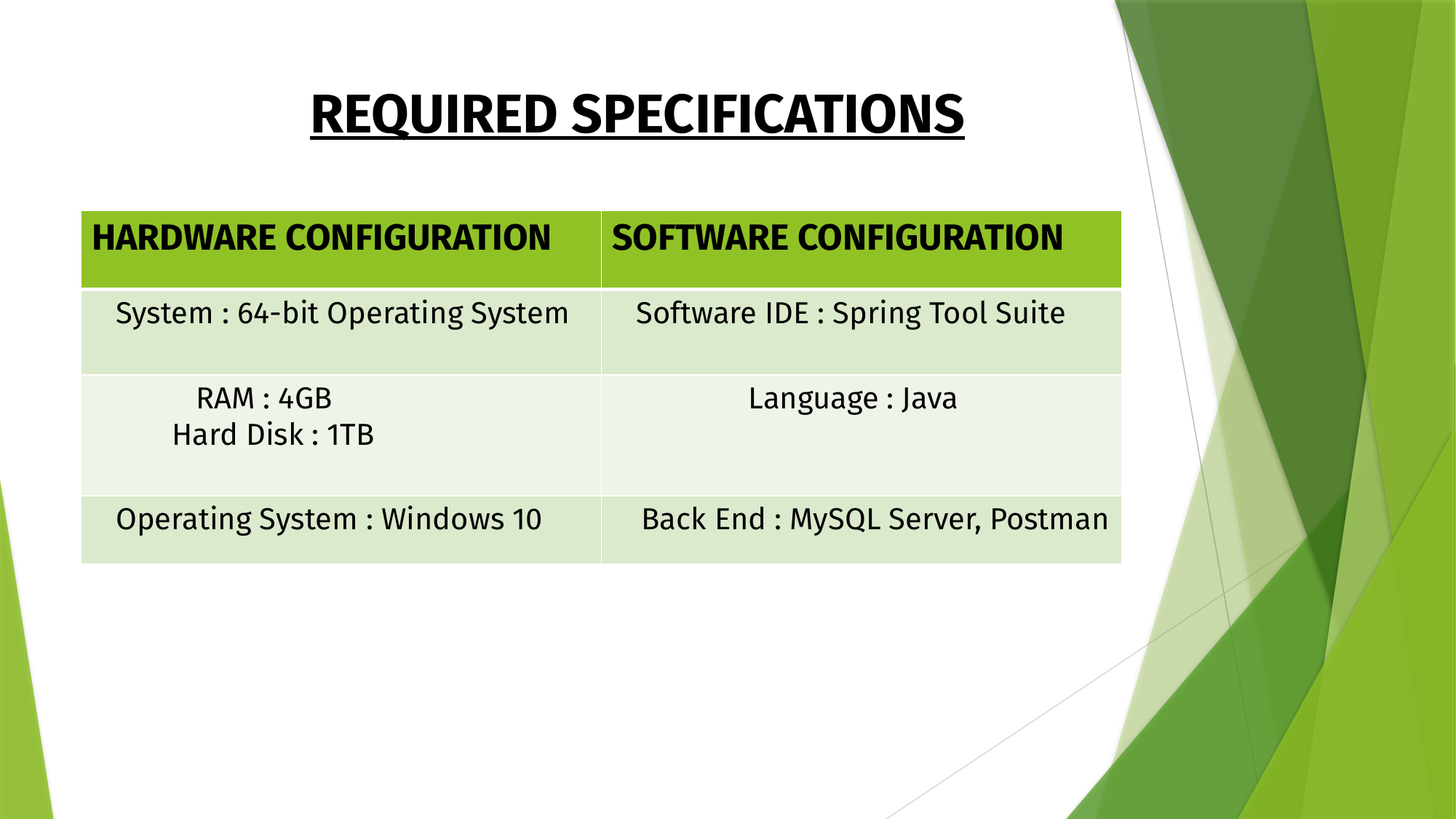

# REQUIRED SPECIFICATIONS
| HARDWARE CONFIGURATION | SOFTWARE CONFIGURATION |
| --- | --- |
| System : 64-bit Operating System | Software IDE : Spring Tool Suite |
| RAM : 4GB Hard Disk : 1TB | Language : Java |
| Operating System : Windows 10 | Back End : MySQL Server, Postman |